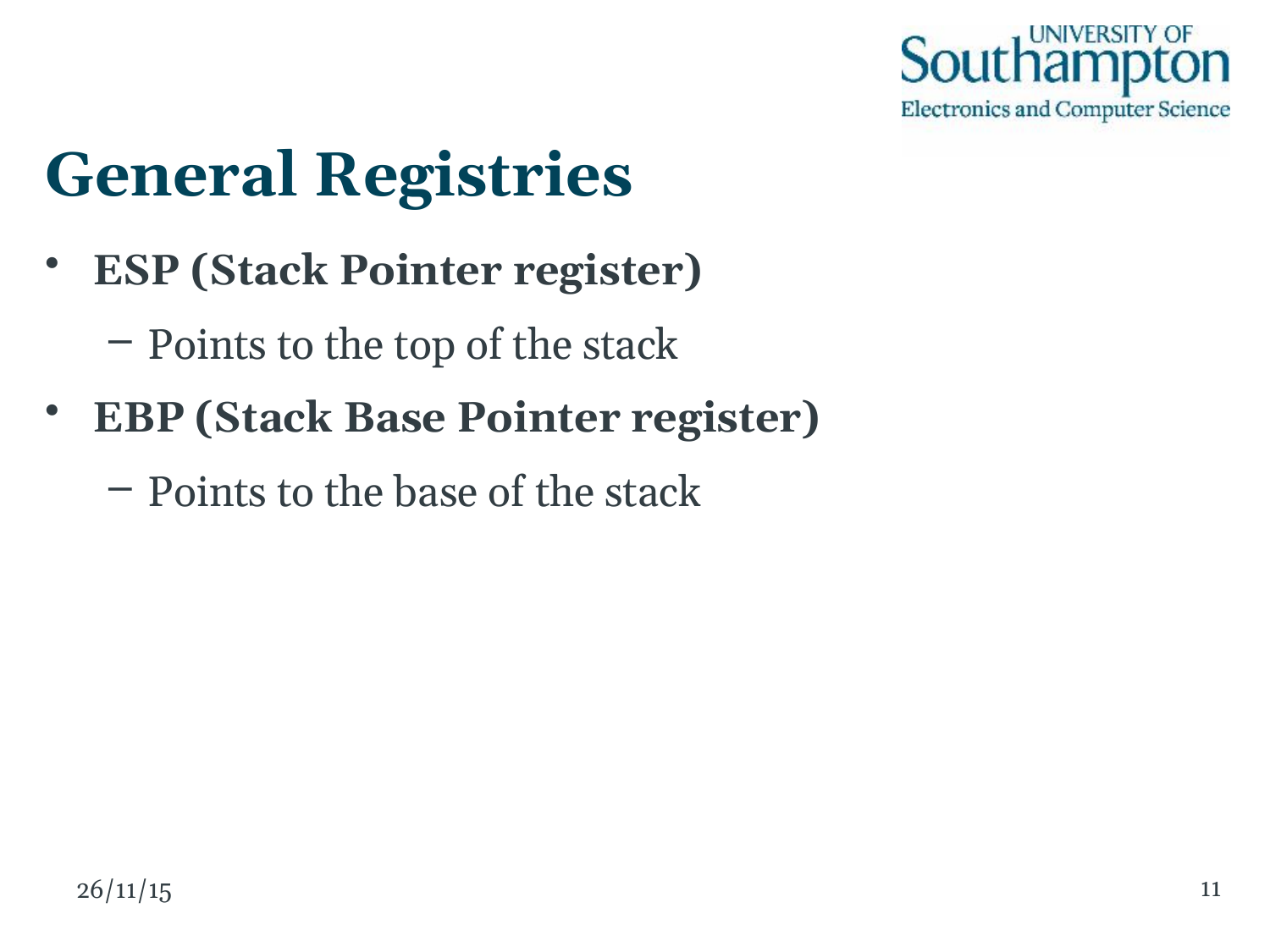

# General Registries
ESP (Stack Pointer register)
Points to the top of the stack
EBP (Stack Base Pointer register)
Points to the base of the stack

11
26/11/15